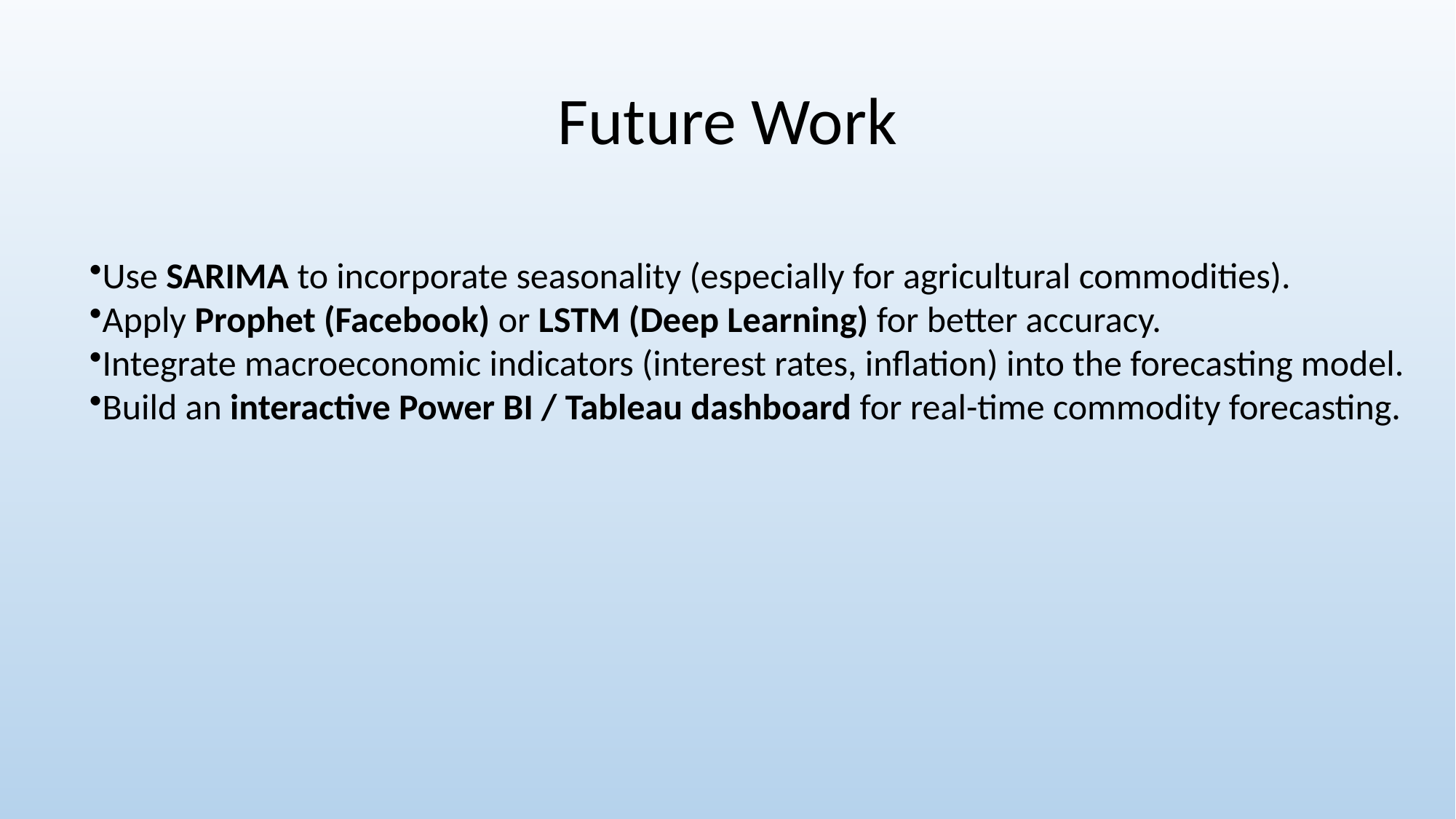

# Future Work
Use SARIMA to incorporate seasonality (especially for agricultural commodities).
Apply Prophet (Facebook) or LSTM (Deep Learning) for better accuracy.
Integrate macroeconomic indicators (interest rates, inflation) into the forecasting model.
Build an interactive Power BI / Tableau dashboard for real-time commodity forecasting.